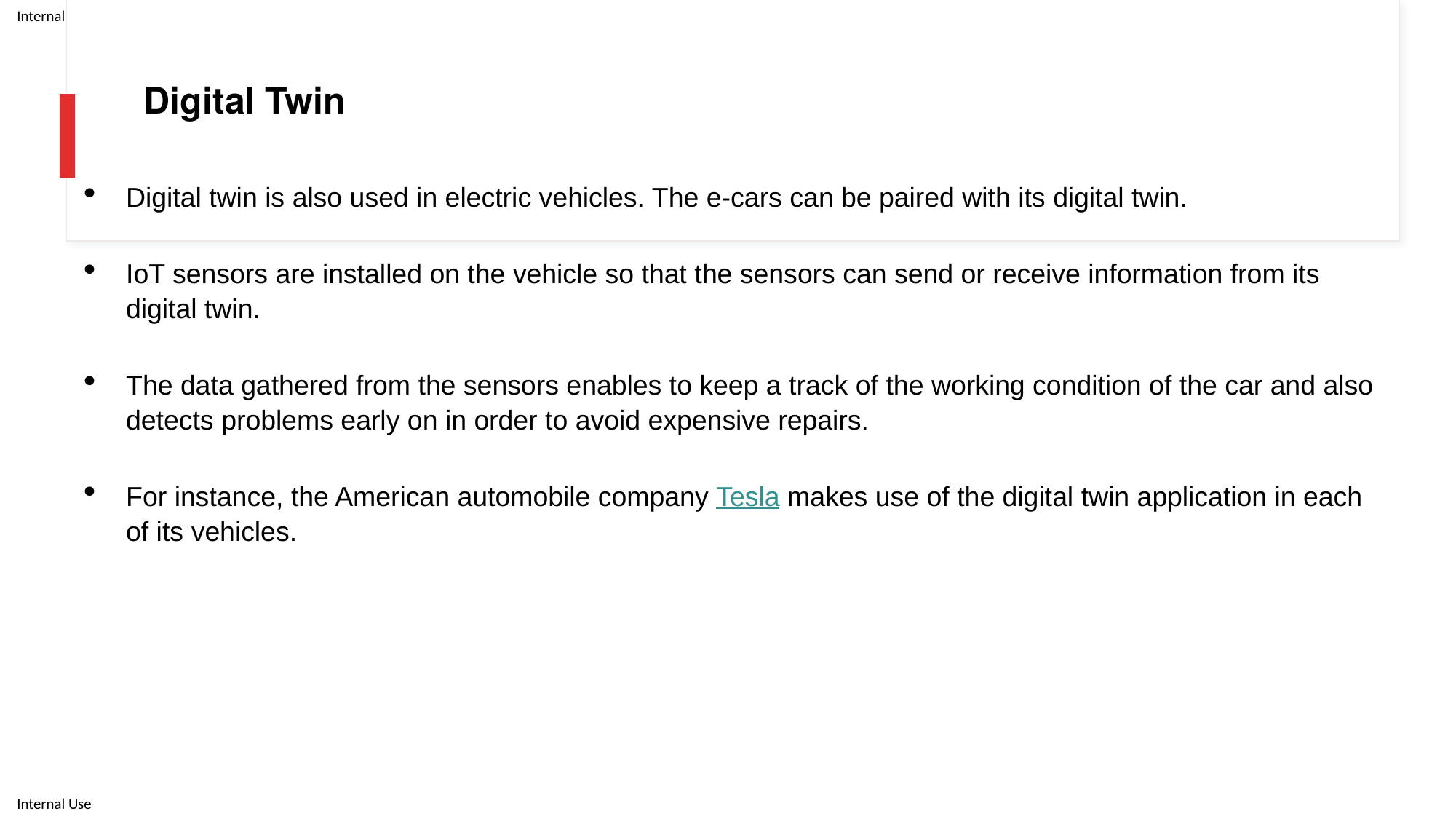

# Digital Twin
Digital twin is also used in electric vehicles. The e-cars can be paired with its digital twin.

IoT sensors are installed on the vehicle so that the sensors can send or receive information from its digital twin.

The data gathered from the sensors enables to keep a track of the working condition of the car and also detects problems early on in order to avoid expensive repairs.

For instance, the American automobile company Tesla makes use of the digital twin application in each of its vehicles.